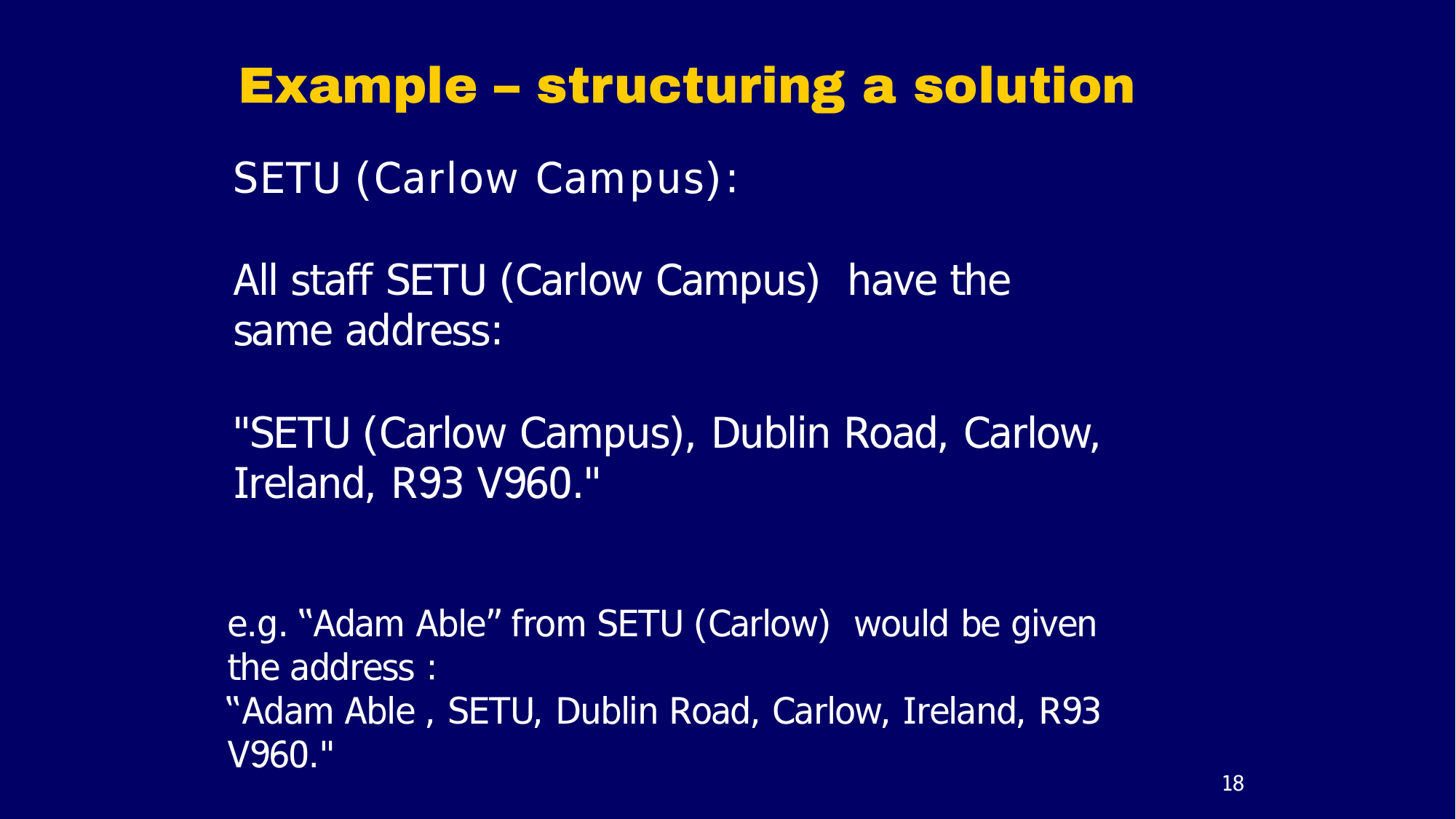

# Example – structuring a solution
SETU (Carlow Campus):

All staff SETU (Carlow Campus)  have the
same address:

"SETU (Carlow Campus), Dublin Road, Carlow,
Ireland, R93 V960."
e.g. “Adam Able” from SETU (Carlow)  would be given the address :
“Adam Able , SETU, Dublin Road, Carlow, Ireland, R93 V960."

18